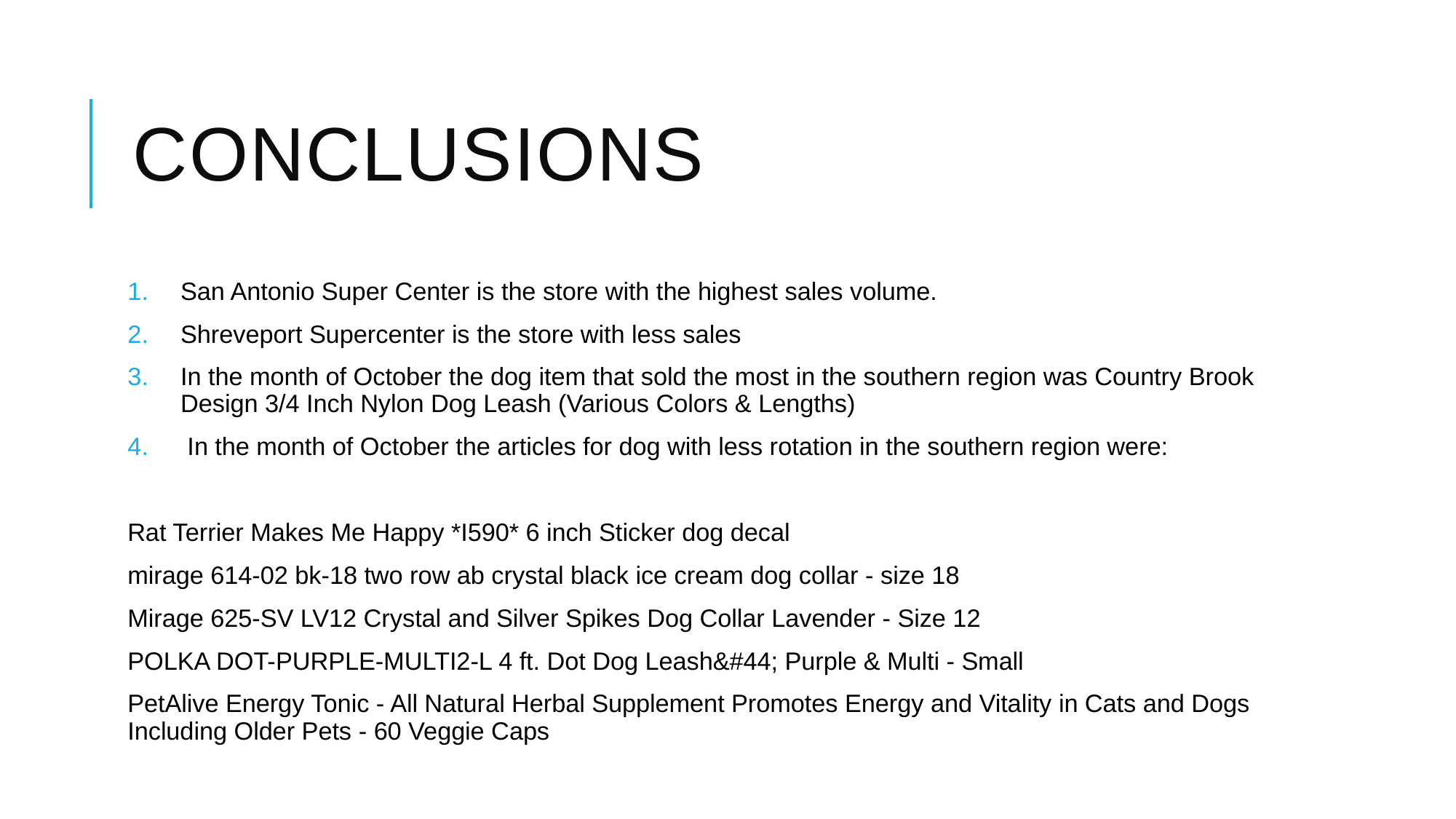

# CONCLUsions
San Antonio Super Center is the store with the highest sales volume.
Shreveport Supercenter is the store with less sales
In the month of October the dog item that sold the most in the southern region was Country Brook Design 3/4 Inch Nylon Dog Leash (Various Colors & Lengths)
 In the month of October the articles for dog with less rotation in the southern region were:

Rat Terrier Makes Me Happy *I590* 6 inch Sticker dog decal
mirage 614-02 bk-18 two row ab crystal black ice cream dog collar - size 18
Mirage 625-SV LV12 Crystal and Silver Spikes Dog Collar Lavender - Size 12
POLKA DOT-PURPLE-MULTI2-L 4 ft. Dot Dog Leash&#44; Purple & Multi - Small
PetAlive Energy Tonic - All Natural Herbal Supplement Promotes Energy and Vitality in Cats and Dogs Including Older Pets - 60 Veggie Caps